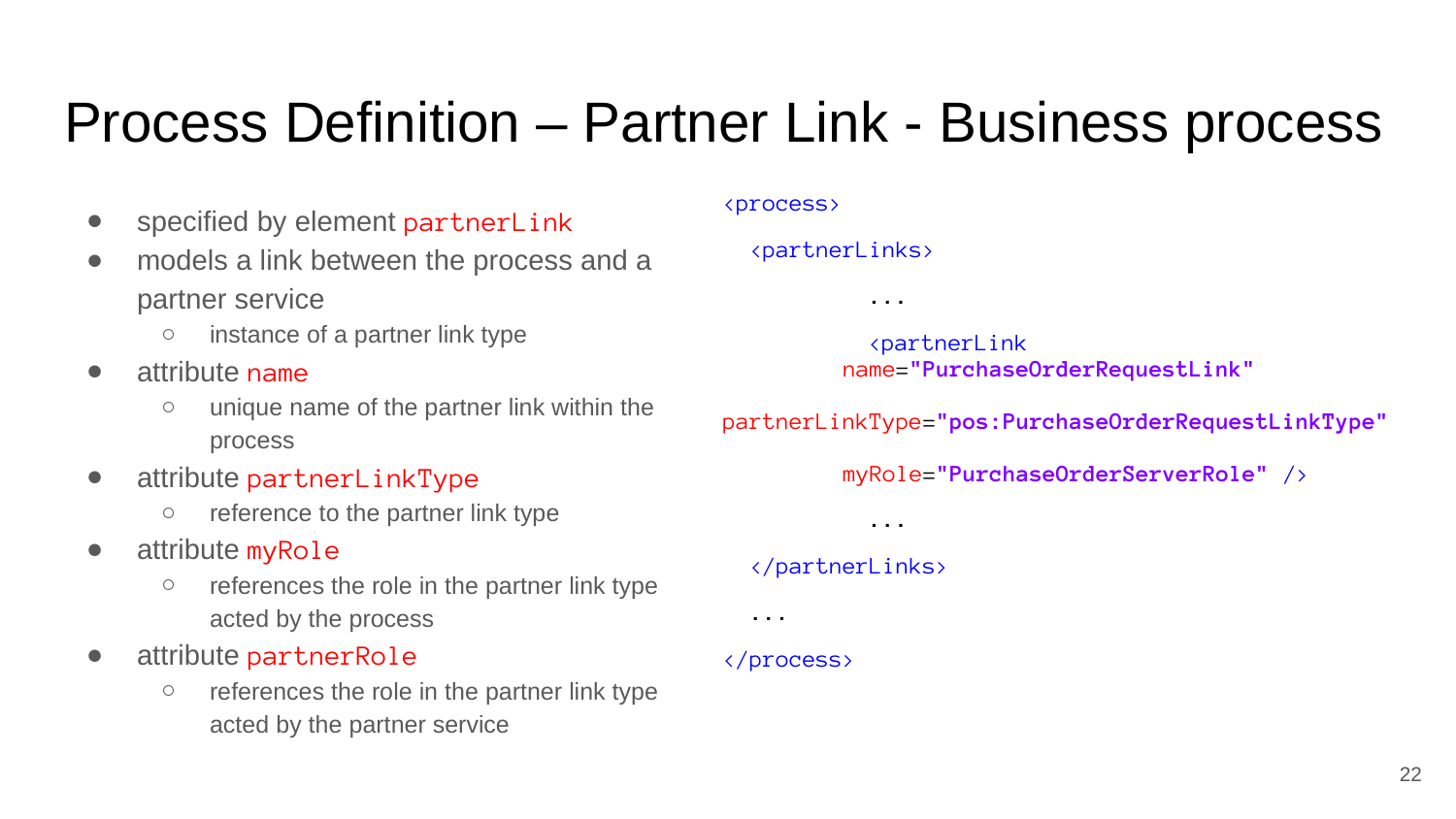

# Process Definition – Partner Link - Business process
specified by element partnerLink
models a link between the process and a partner service
instance of a partner link type
attribute name
unique name of the partner link within the process
attribute partnerLinkType
reference to the partner link type
attribute myRole
references the role in the partner link type acted by the process
attribute partnerRole
references the role in the partner link type acted by the partner service
<process>
  <partnerLinks>
	...
	<partnerLink
         name="PurchaseOrderRequestLink"
partnerLinkType="pos:PurchaseOrderRequestLinkType"
         myRole="PurchaseOrderServerRole" />
	...
  </partnerLinks>
  ...
</process>

22